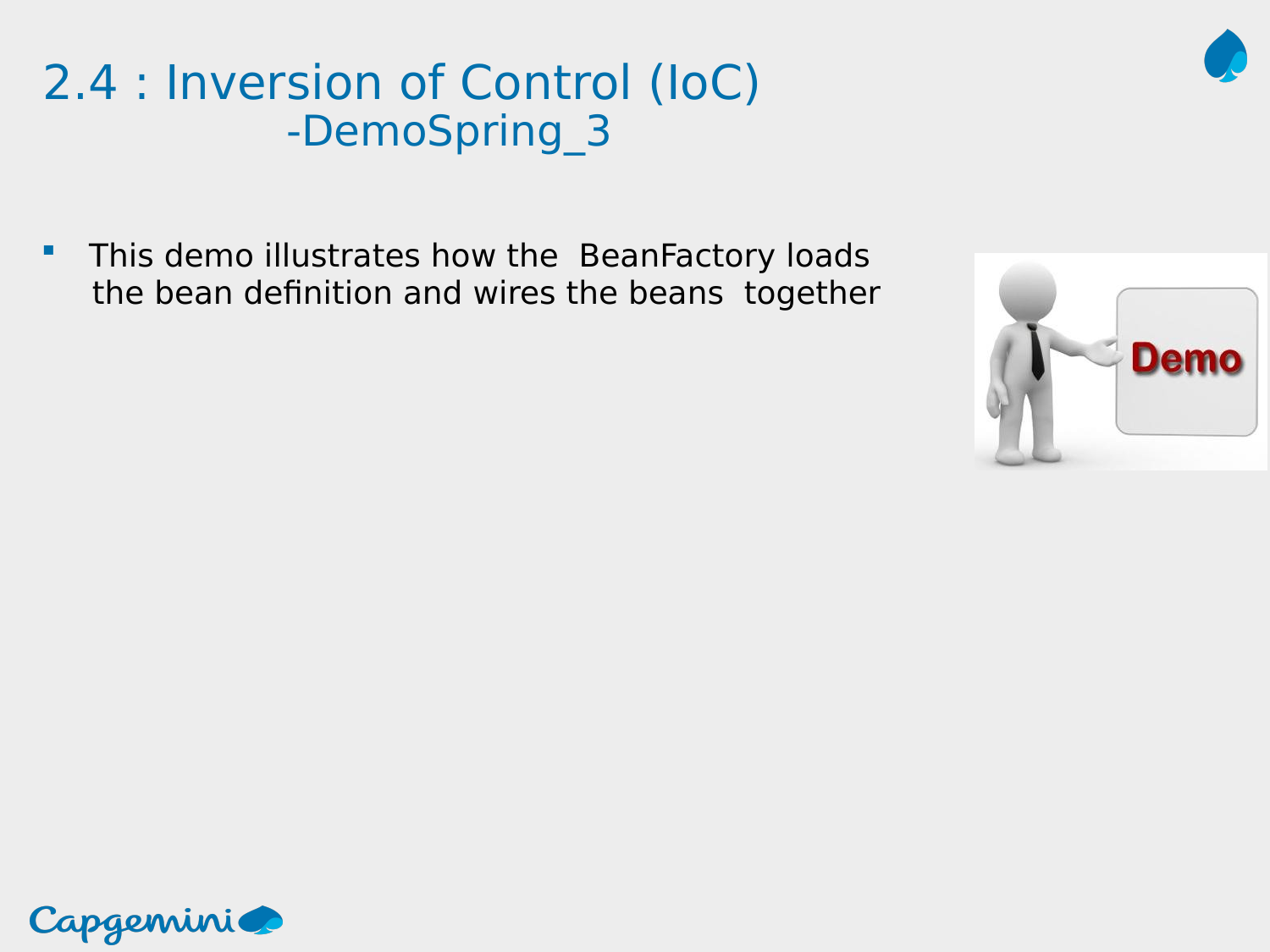

# 2.4 : Inversion of Control (IoC) -DemoSpring_3

This demo illustrates how the  BeanFactory loads
     the bean definition and wires the beans  together